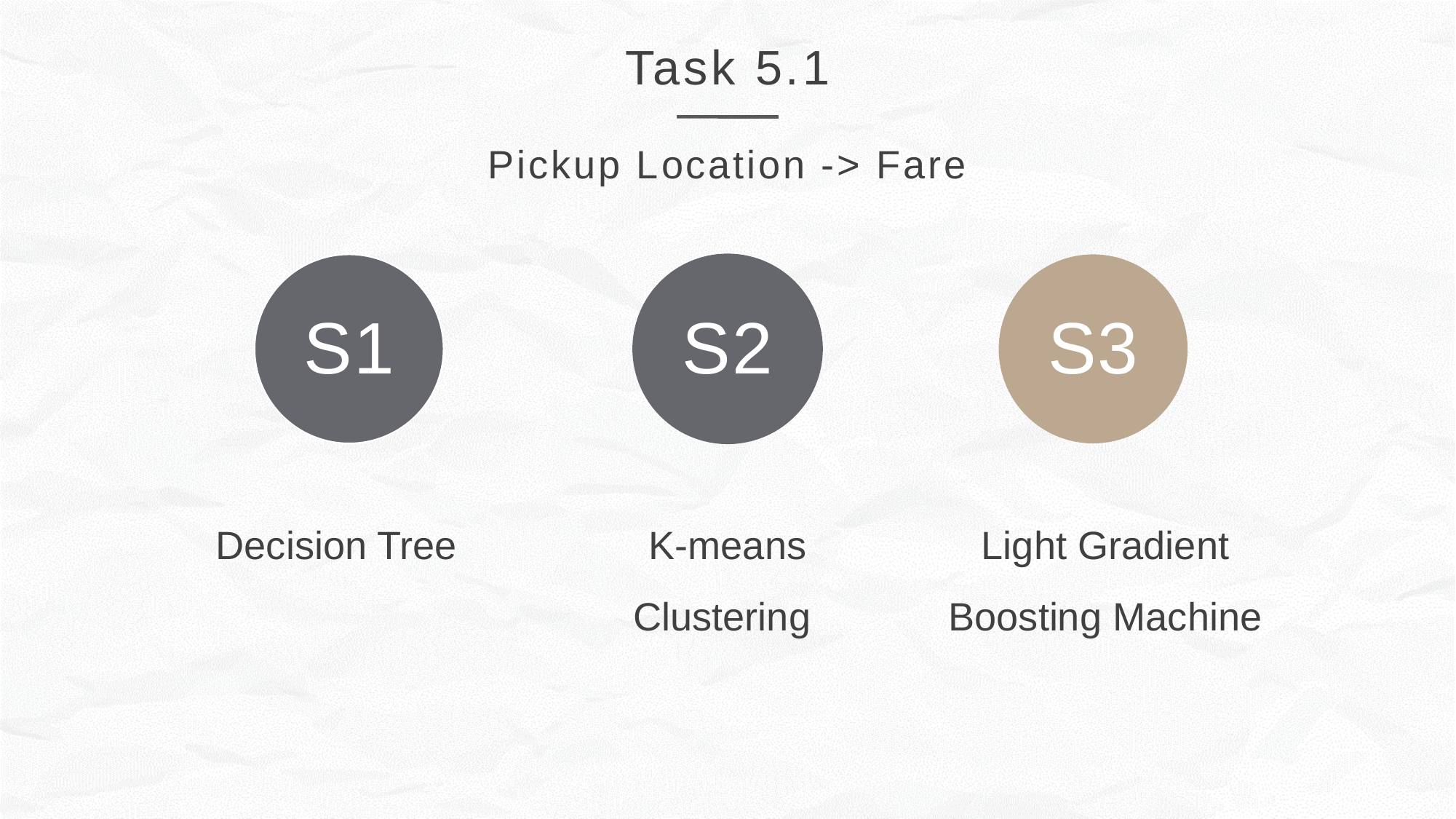

Task 5.1

Pickup Location -> Fare

S1
S2
S3
Decision Tree
K-means Clustering
Light Gradient Boosting Machine